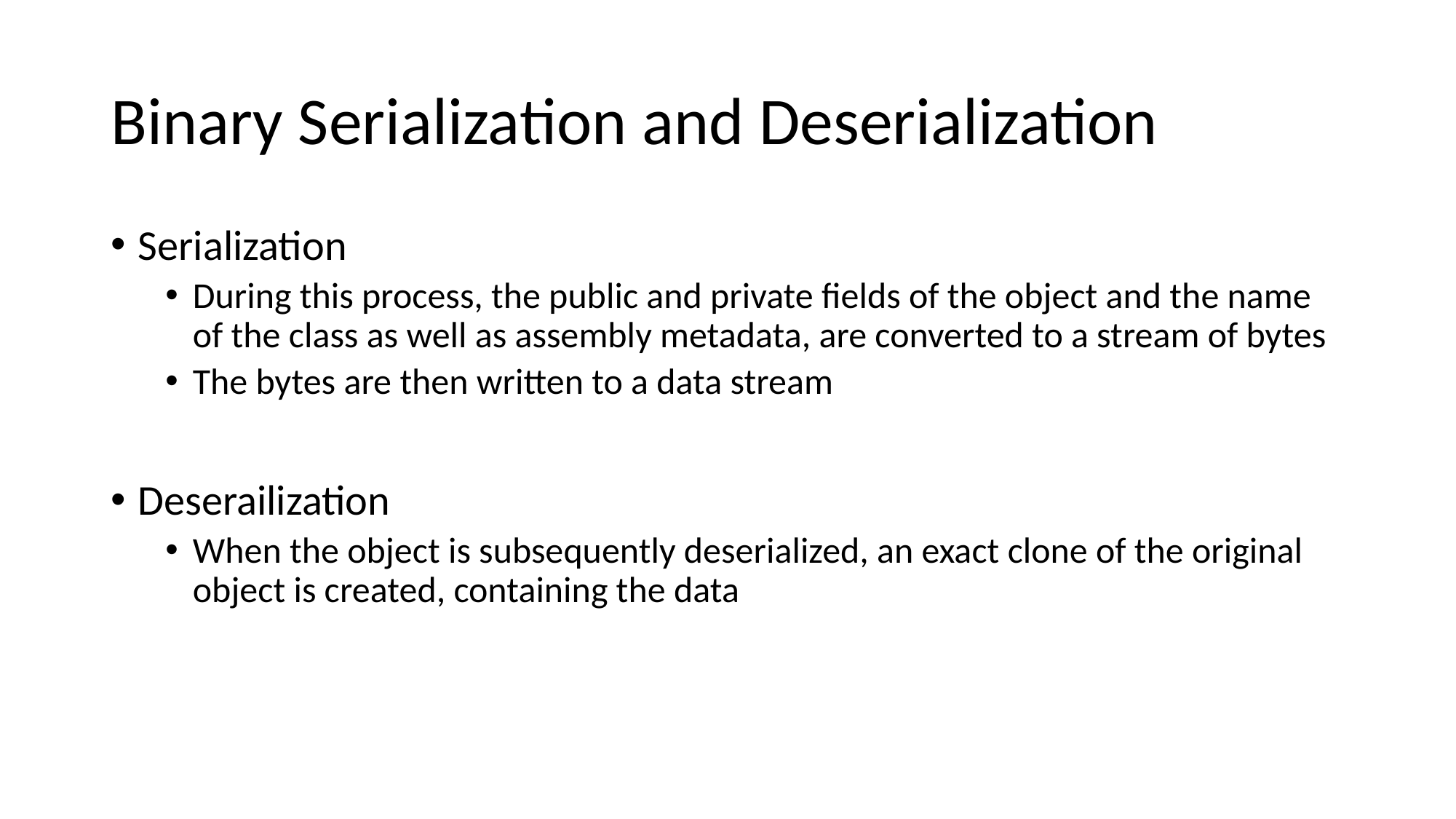

# Binary Serialization and Deserialization
Serialization
During this process, the public and private fields of the object and the name of the class as well as assembly metadata, are converted to a stream of bytes
The bytes are then written to a data stream

Deserailization
When the object is subsequently deserialized, an exact clone of the original object is created, containing the data